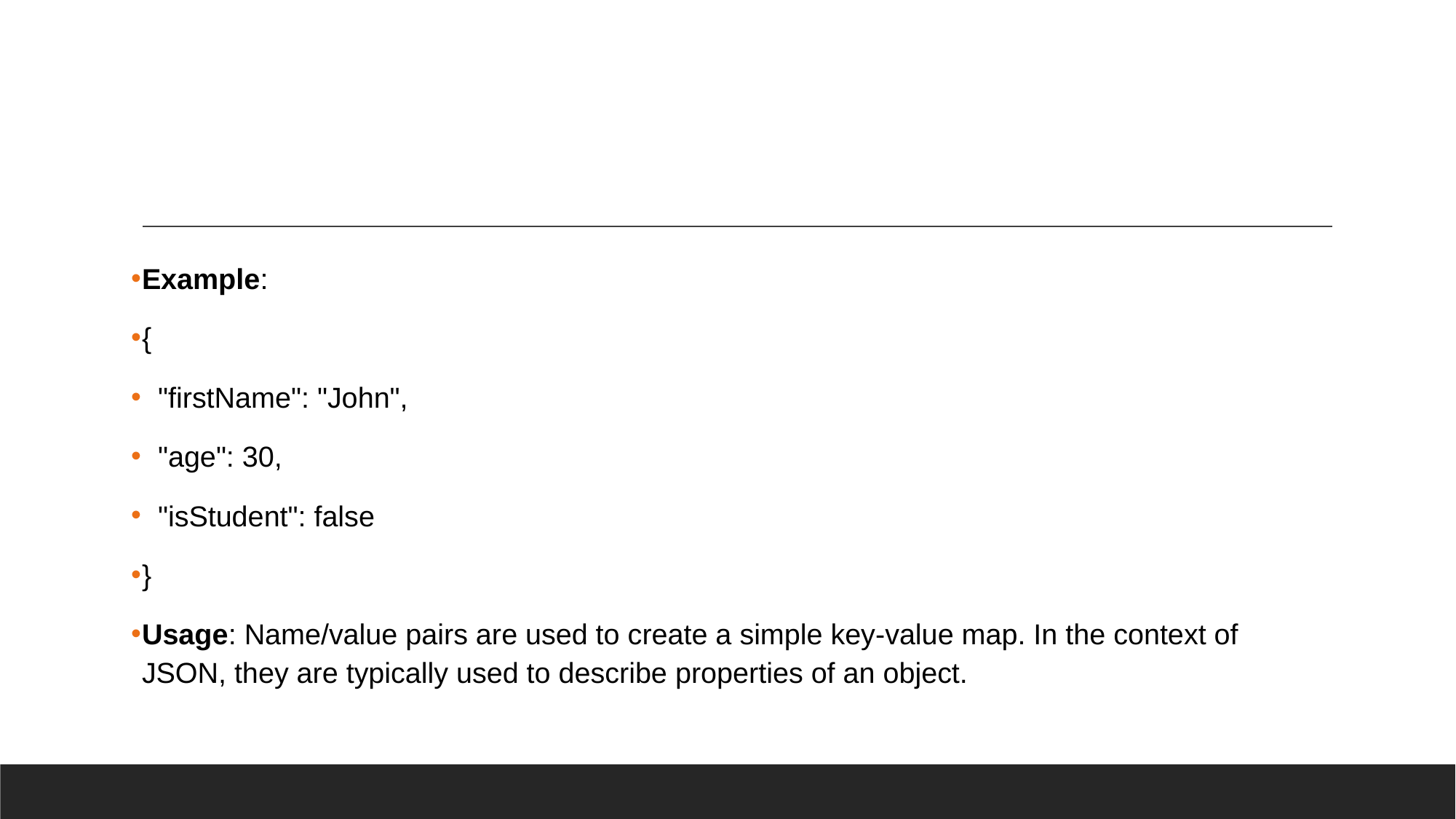

#
Example:
{
  "firstName": "John",
  "age": 30,
  "isStudent": false
}
Usage: Name/value pairs are used to create a simple key-value map. In the context of JSON, they are typically used to describe properties of an object.